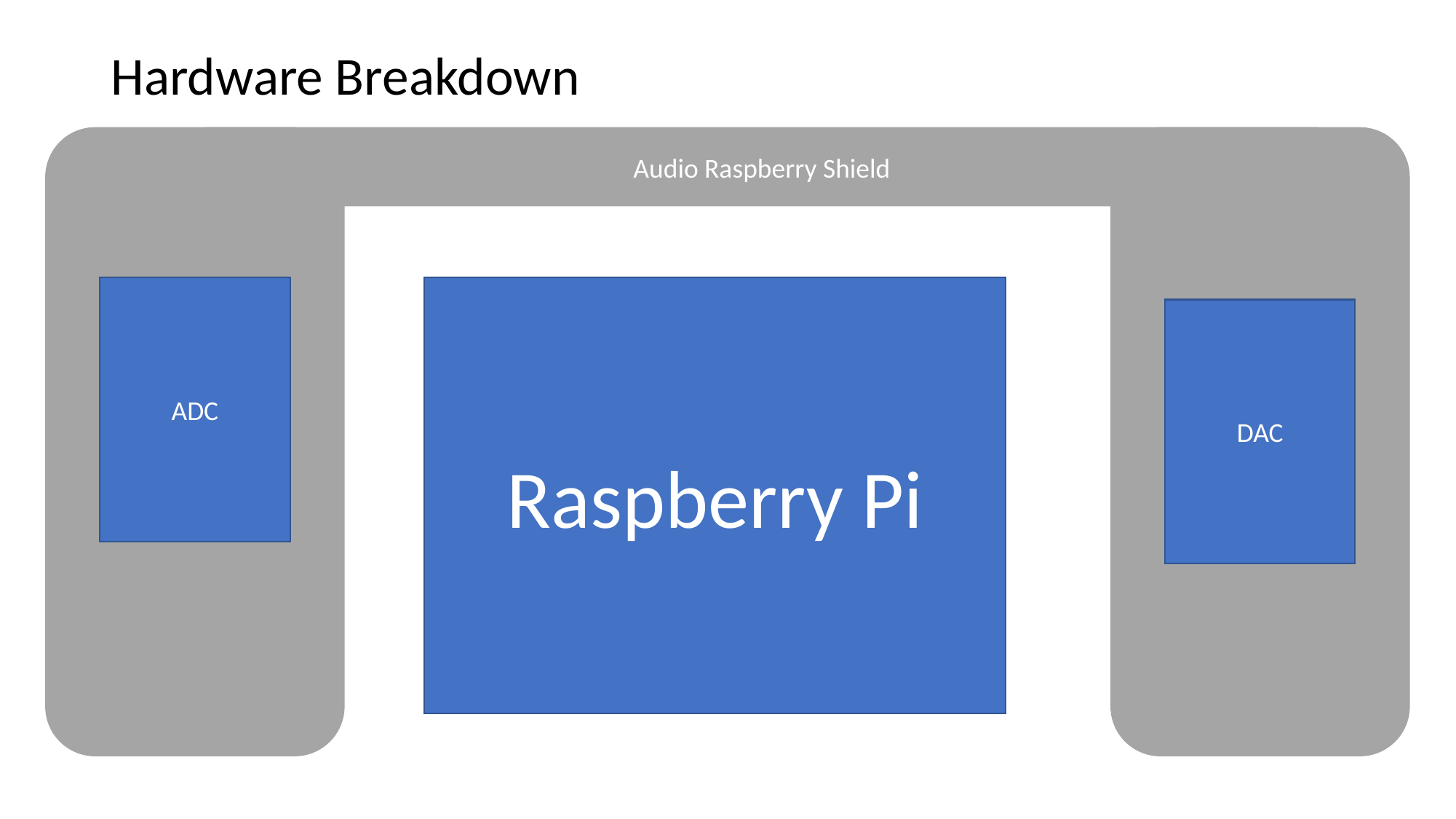

# Hardware Breakdown

Audio Raspberry Shield

ADC
Raspberry Pi
DAC